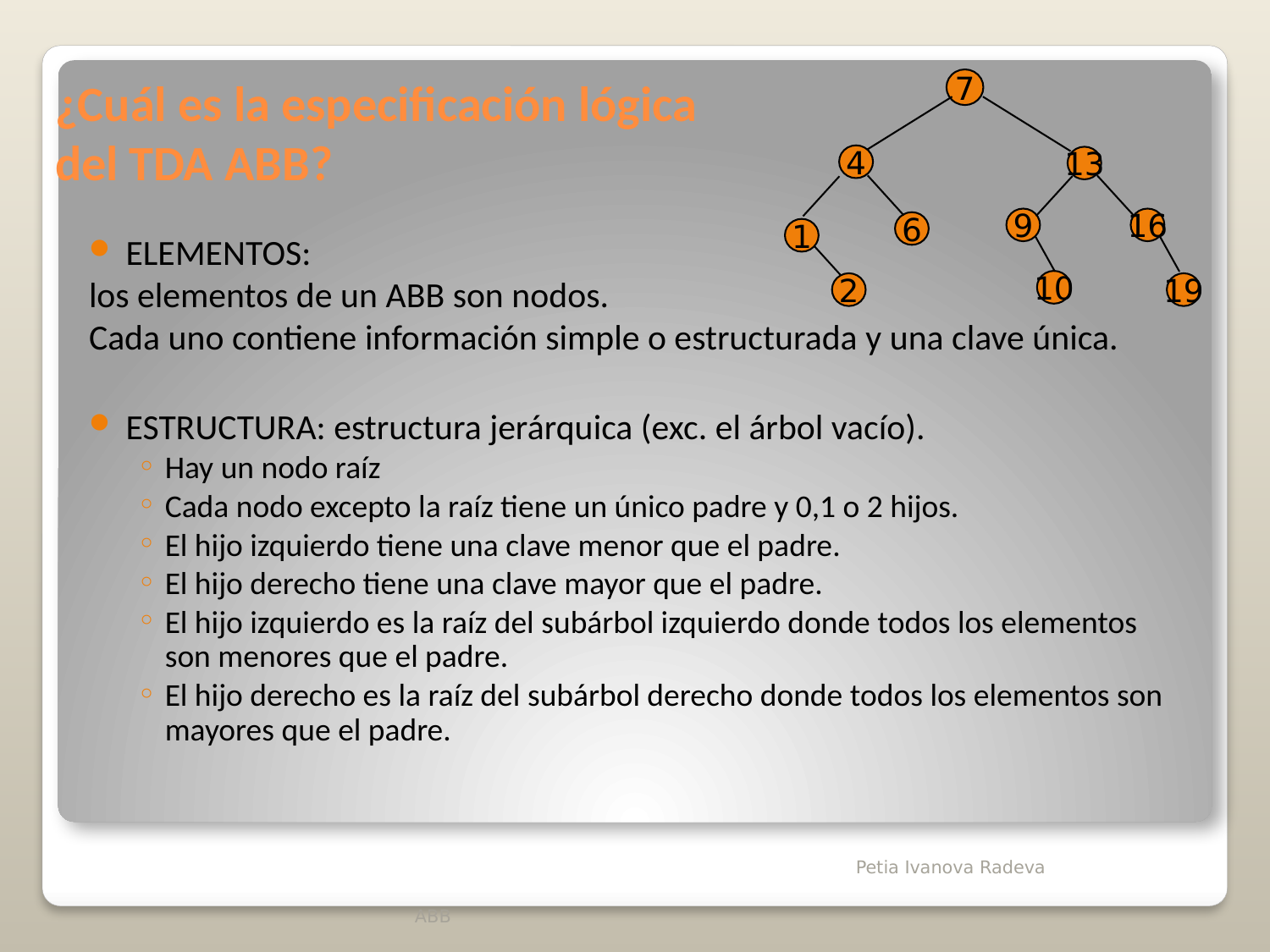

# ¿Cuál es la especificación lógica del TDA ABB?
7

4
13

9
16
6
1

10
2
19
ELEMENTOS:
los elementos de un ABB son nodos.
Cada uno contiene información simple o estructurada y una clave única.

ESTRUCTURA: estructura jerárquica (exc. el árbol vacío).
Hay un nodo raíz
Cada nodo excepto la raíz tiene un único padre y 0,1 o 2 hijos.
El hijo izquierdo tiene una clave menor que el padre.
El hijo derecho tiene una clave mayor que el padre.
El hijo izquierdo es la raíz del subárbol izquierdo donde todos los elementos son menores que el padre.
El hijo derecho es la raíz del subárbol derecho donde todos los elementos son mayores que el padre.
ABB